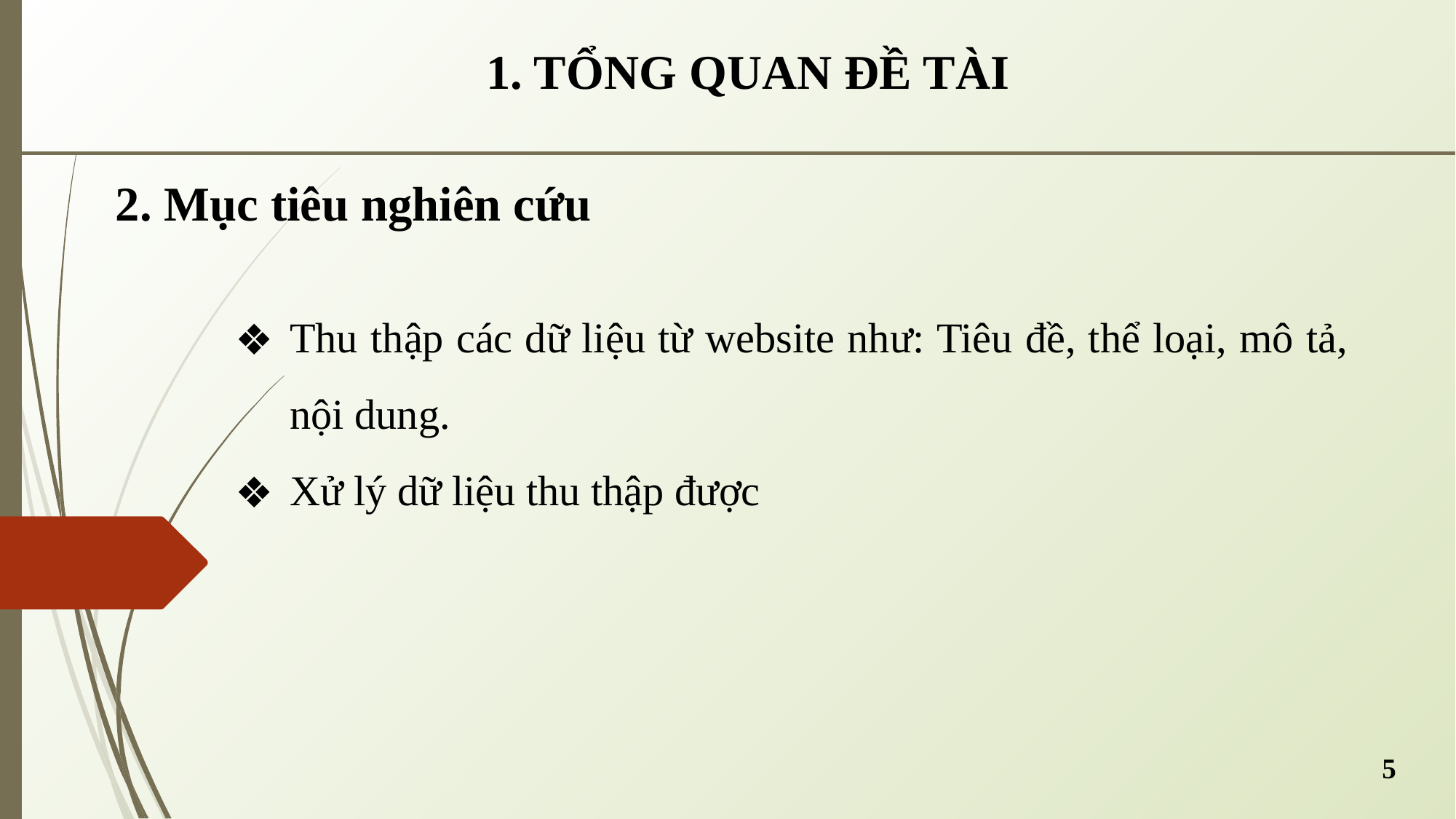

1. TỔNG QUAN ĐỀ TÀI
2. Mục tiêu nghiên cứu
Thu thập các dữ liệu từ website như: Tiêu đề, thể loại, mô tả, nội dung.
Xử lý dữ liệu thu thập được
5